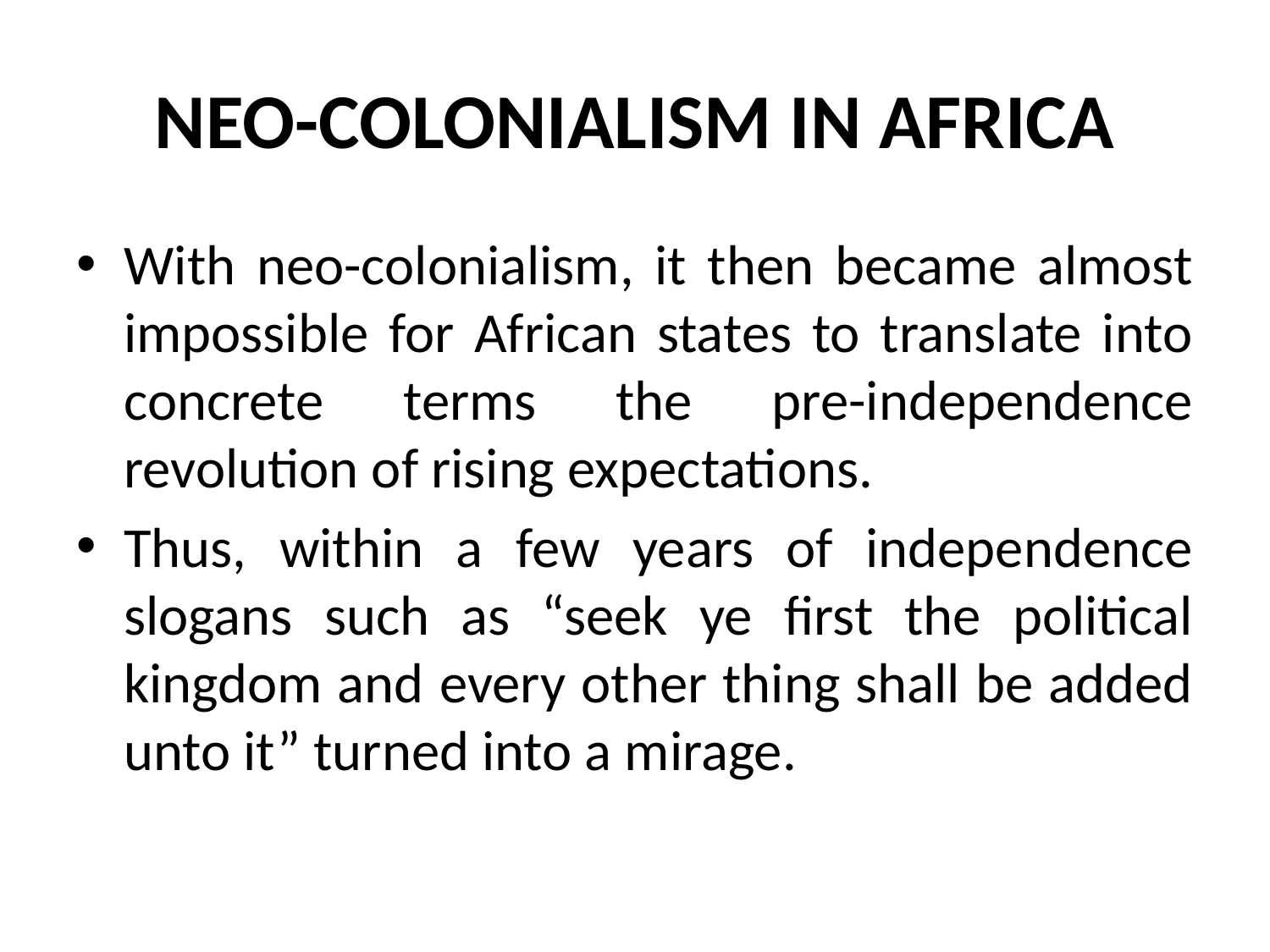

# NEO-COLONIALISM IN AFRICA
With neo-colonialism, it then became almost impossible for African states to translate into concrete terms the pre-independence revolution of rising expectations.
Thus, within a few years of independence slogans such as “seek ye first the political kingdom and every other thing shall be added unto it” turned into a mirage.